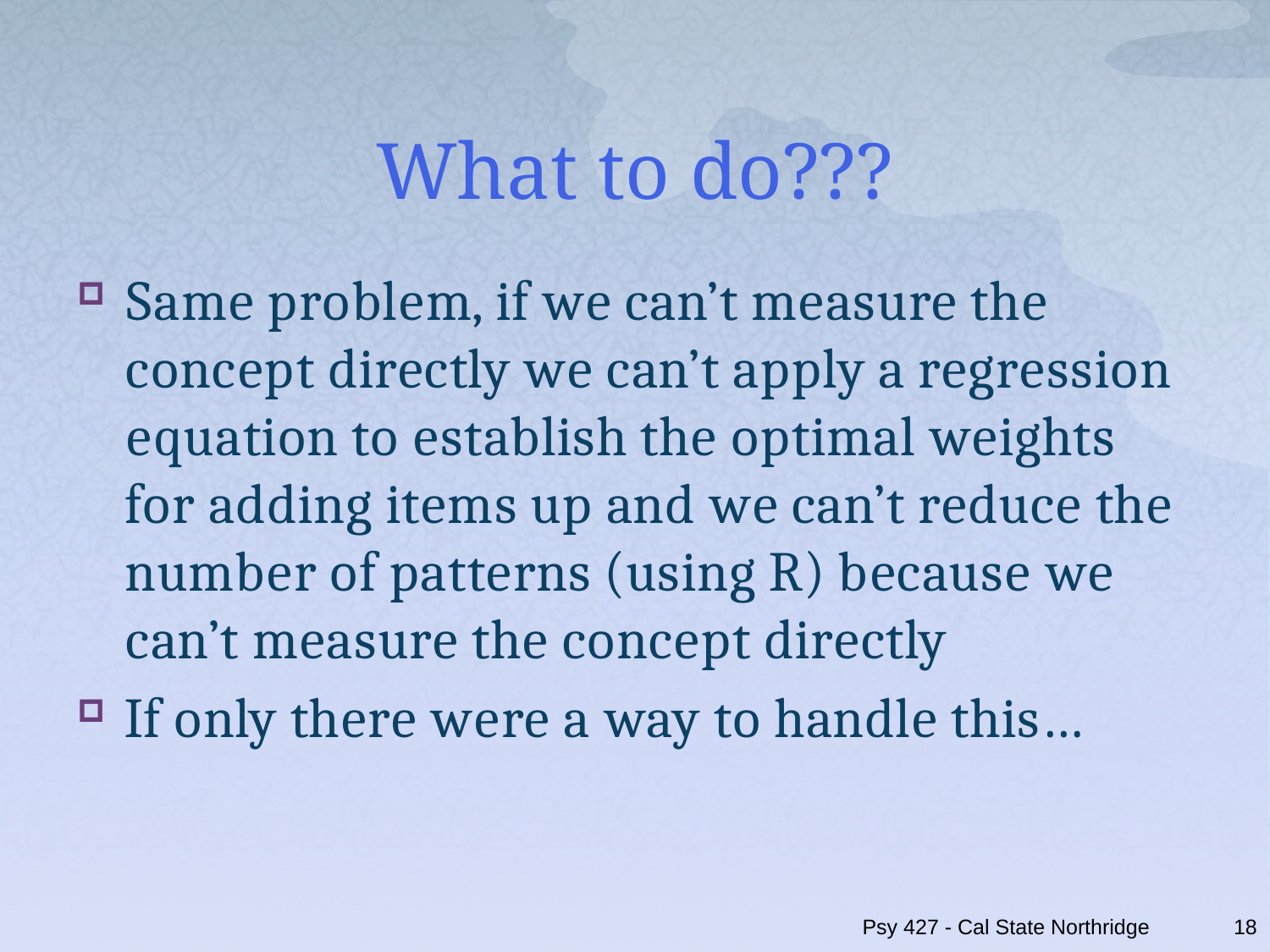

# What to do???
Same problem, if we can’t measure the concept directly we can’t apply a regression equation to establish the optimal weights for adding items up and we can’t reduce the number of patterns (using R) because we can’t measure the concept directly
If only there were a way to handle this…
Psy 427 - Cal State Northridge
18